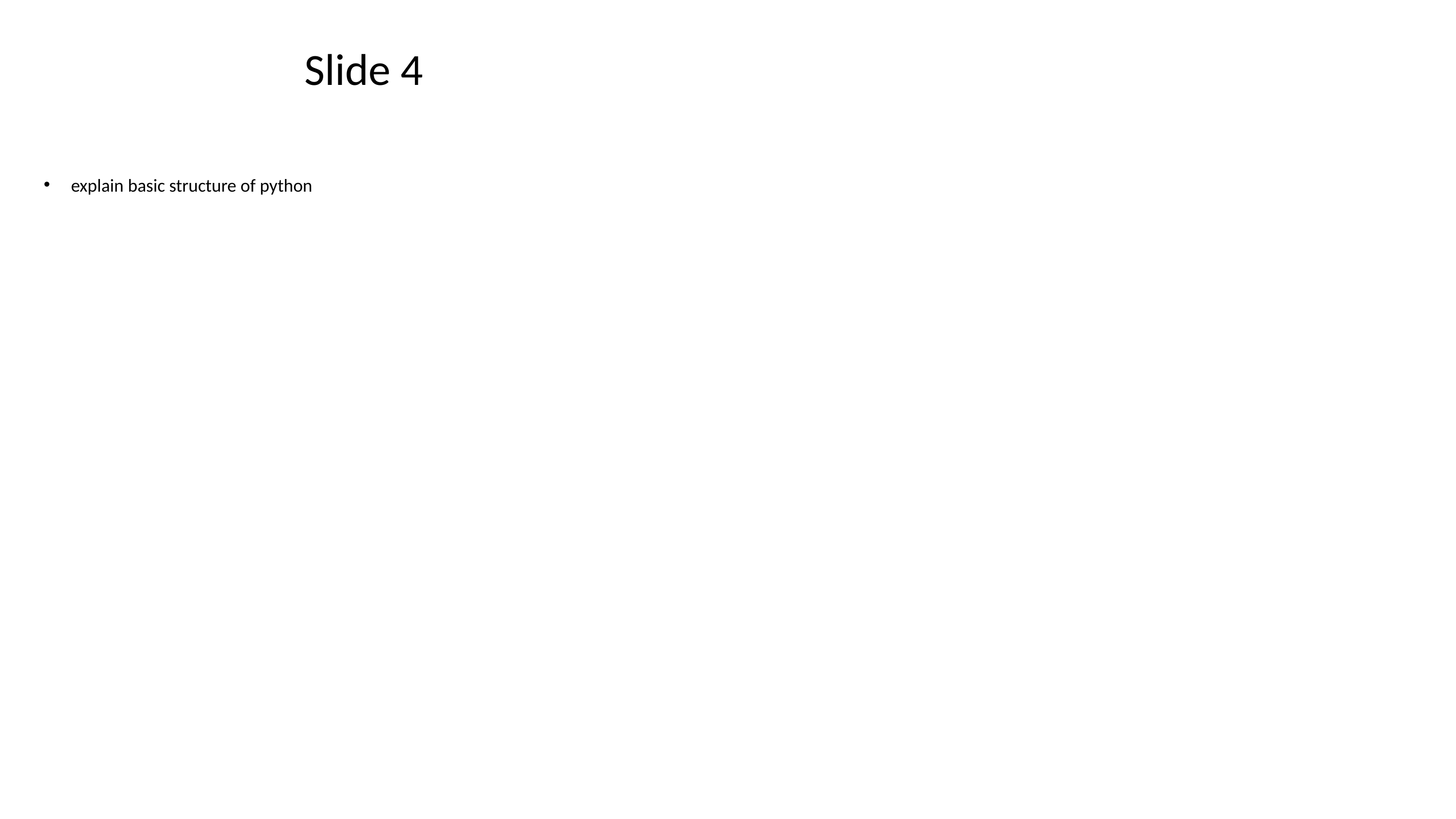

# Slide 4

explain basic structure of python